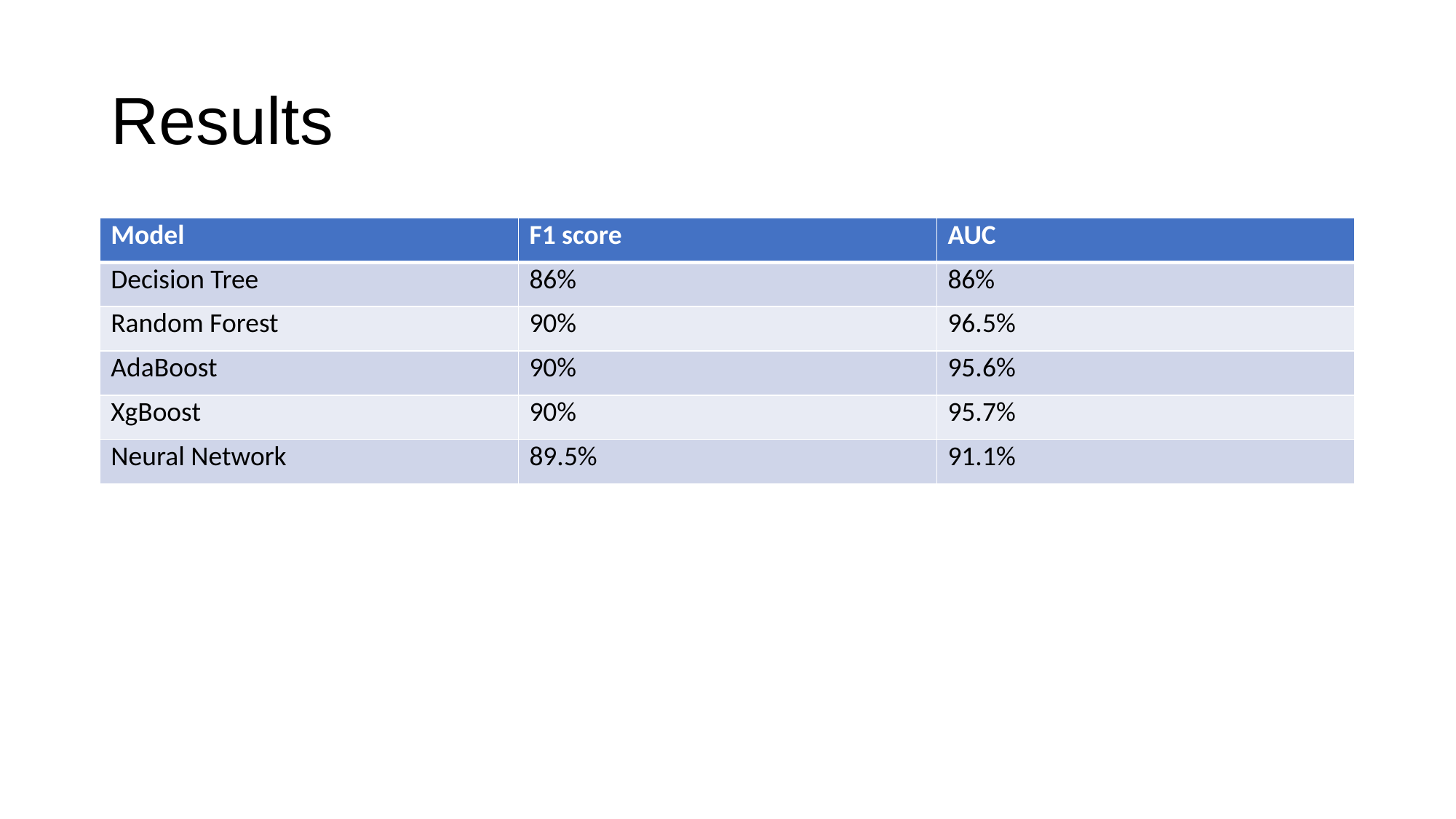

# Results
| Model | F1 score | AUC |
| --- | --- | --- |
| Decision Tree | 86% | 86% |
| Random Forest | 90% | 96.5% |
| AdaBoost | 90% | 95.6% |
| XgBoost | 90% | 95.7% |
| Neural Network | 89.5% | 91.1% |